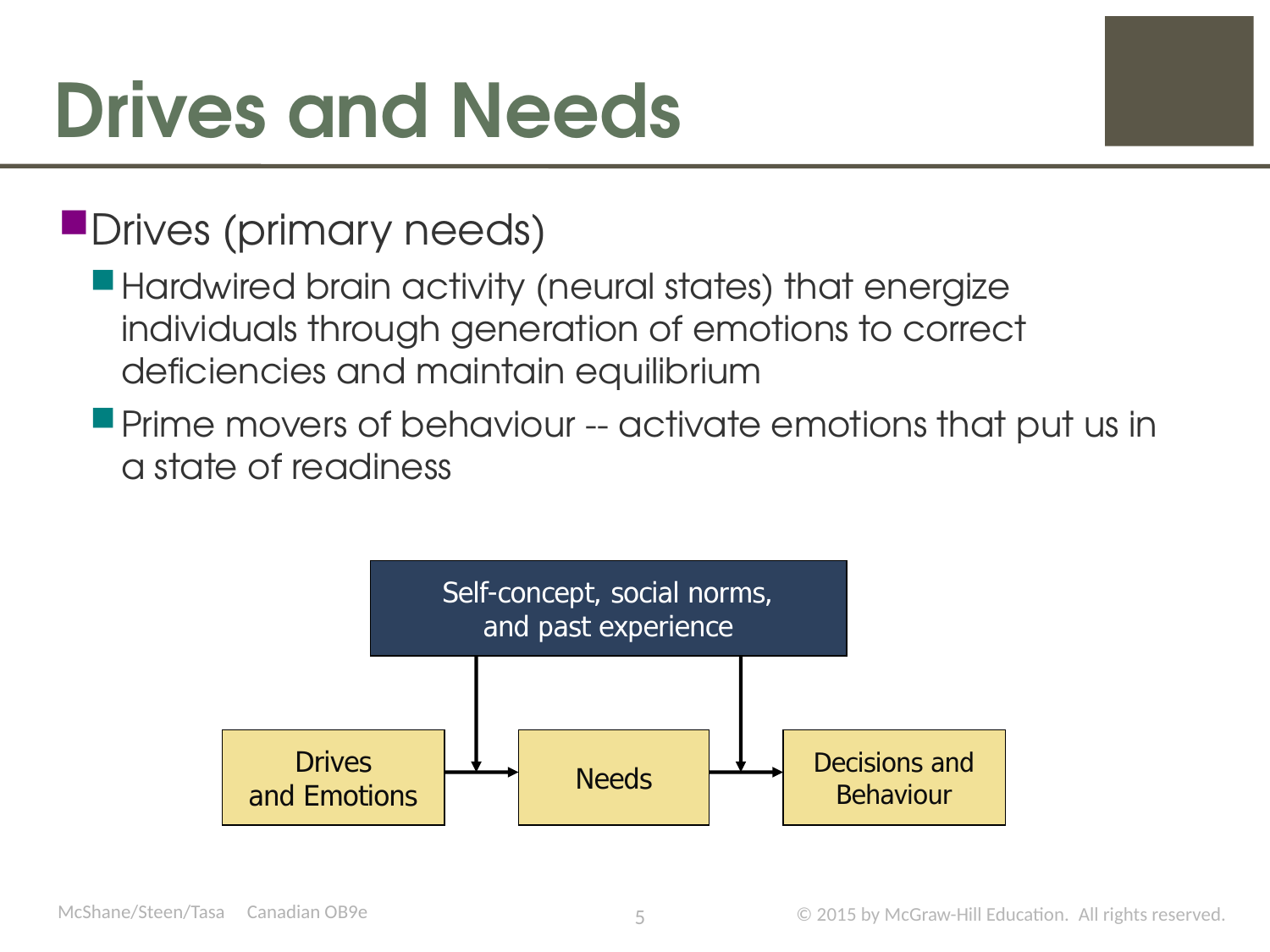

# Drives and Needs
Drives (primary needs)
Hardwired brain activity (neural states) that energize individuals through generation of emotions to correct deficiencies and maintain equilibrium
Prime movers of behaviour -- activate emotions that put us in a state of readiness
Self-concept, social norms,
and past experience

Drives
and Emotions
Needs
Decisions and Behaviour

McShane/Steen/Tasa     Canadian OB9e
5
© 2015 by McGraw-Hill Education.  All rights reserved.